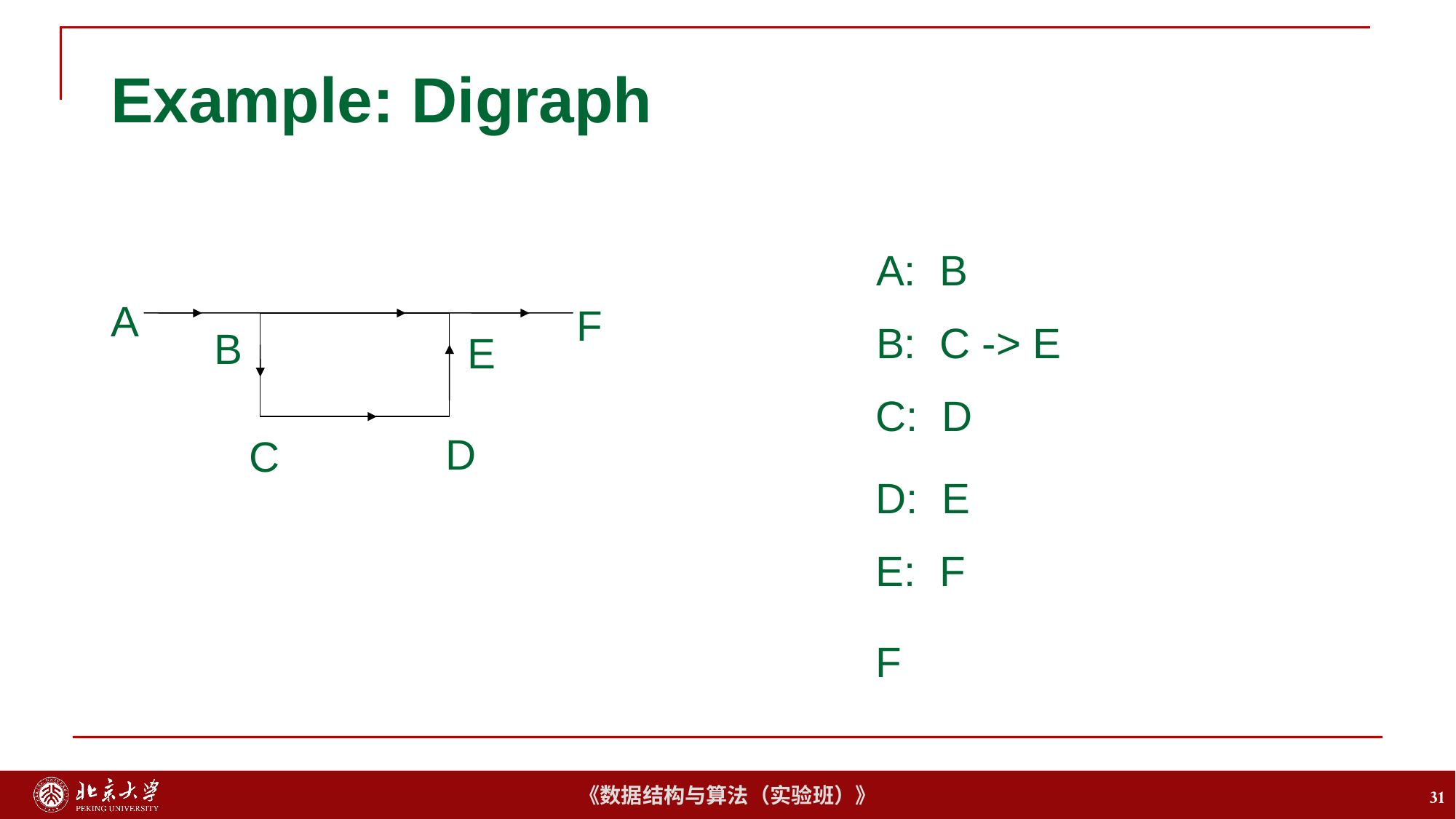

# Example: Digraph
A:  B
A
F

B
E
D
C

B:  C -> E
C:  D
D:  E
E:  F
F
31